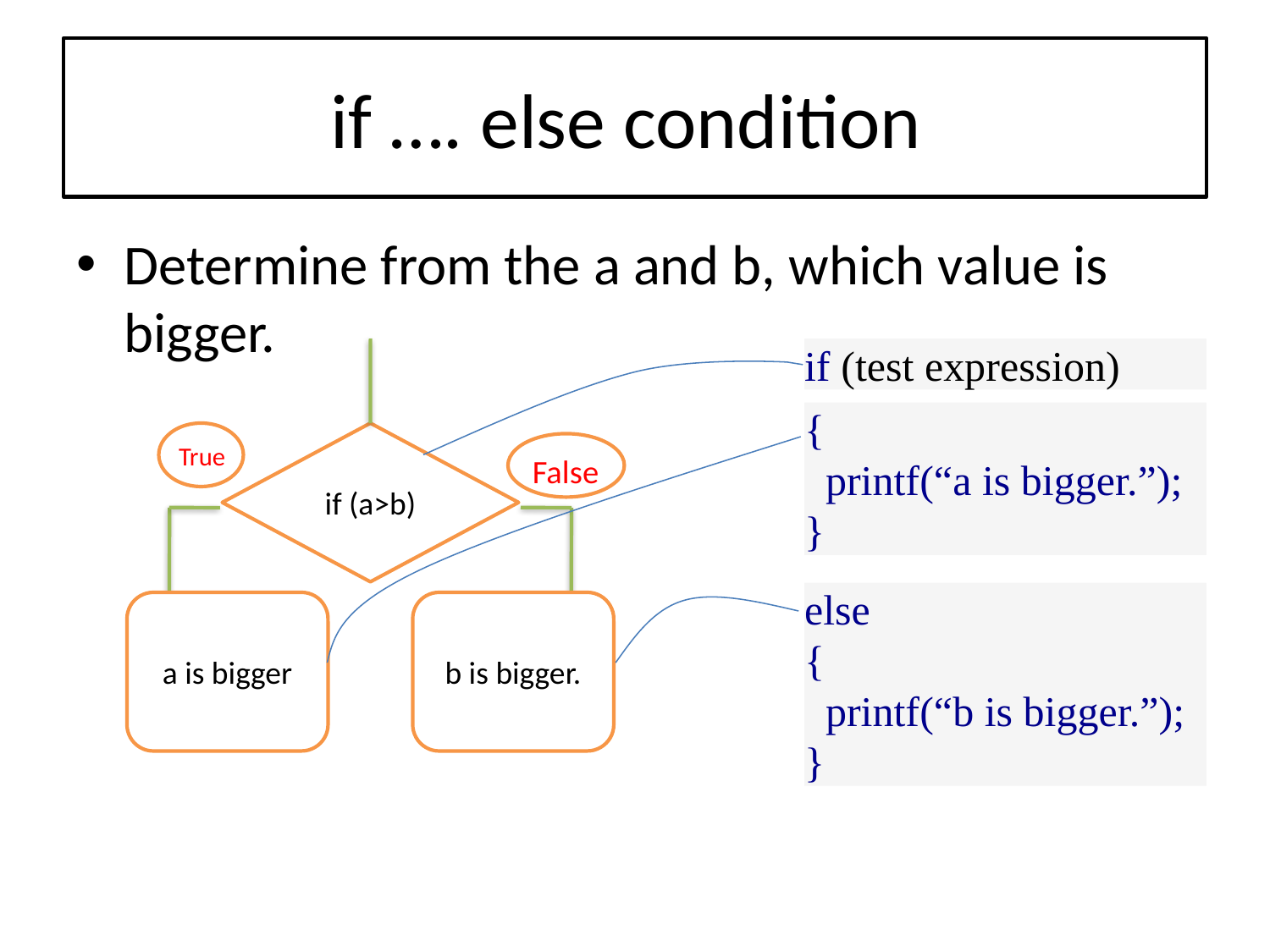

# if …. else condition
Determine from the a and b, which value is bigger.
if (test expression)

{
  printf(“a is bigger.”);
}

if (a>b)
   True

   False
else
{
  printf(“b is bigger.”);
}

a is bigger
b is bigger.